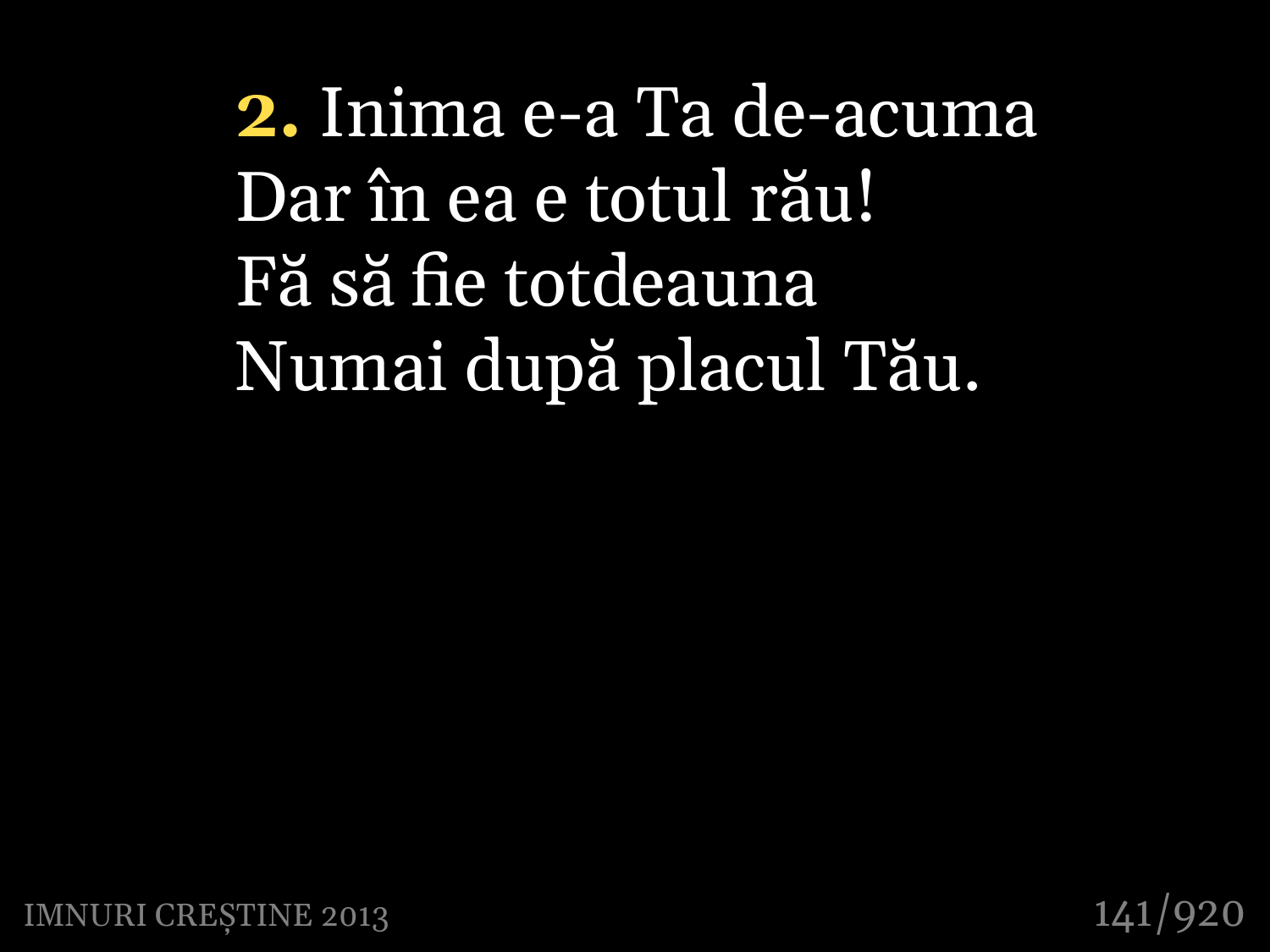

2. Inima e-a Ta de-acuma
Dar în ea e totul rău!
Fă să fie totdeauna
Numai după placul Tău.
131/920
141/920
IMNURI CREȘTINE 2013